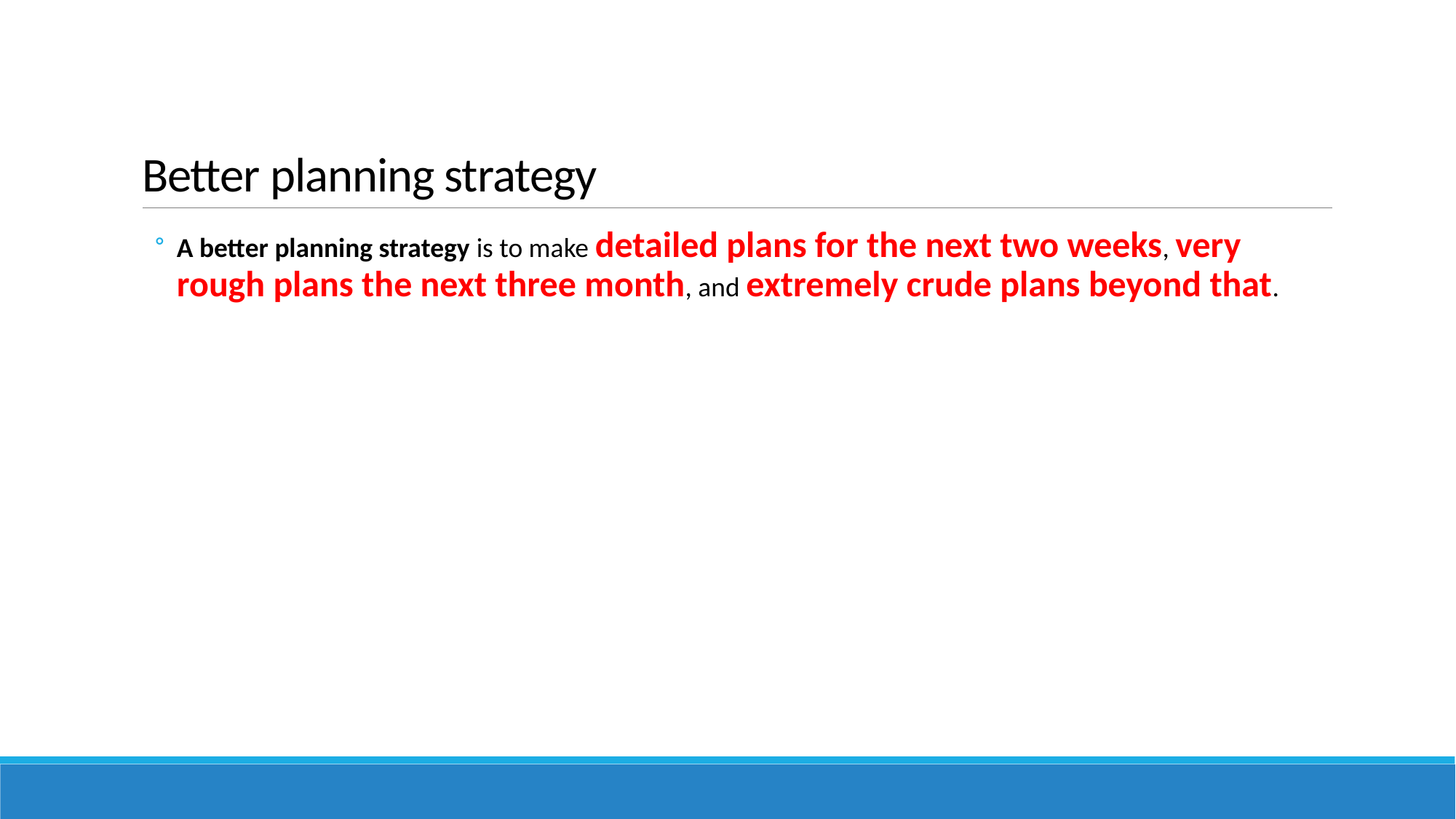

# Better planning strategy
A better planning strategy is to make detailed plans for the next two weeks, very rough plans the next three month, and extremely crude plans beyond that.